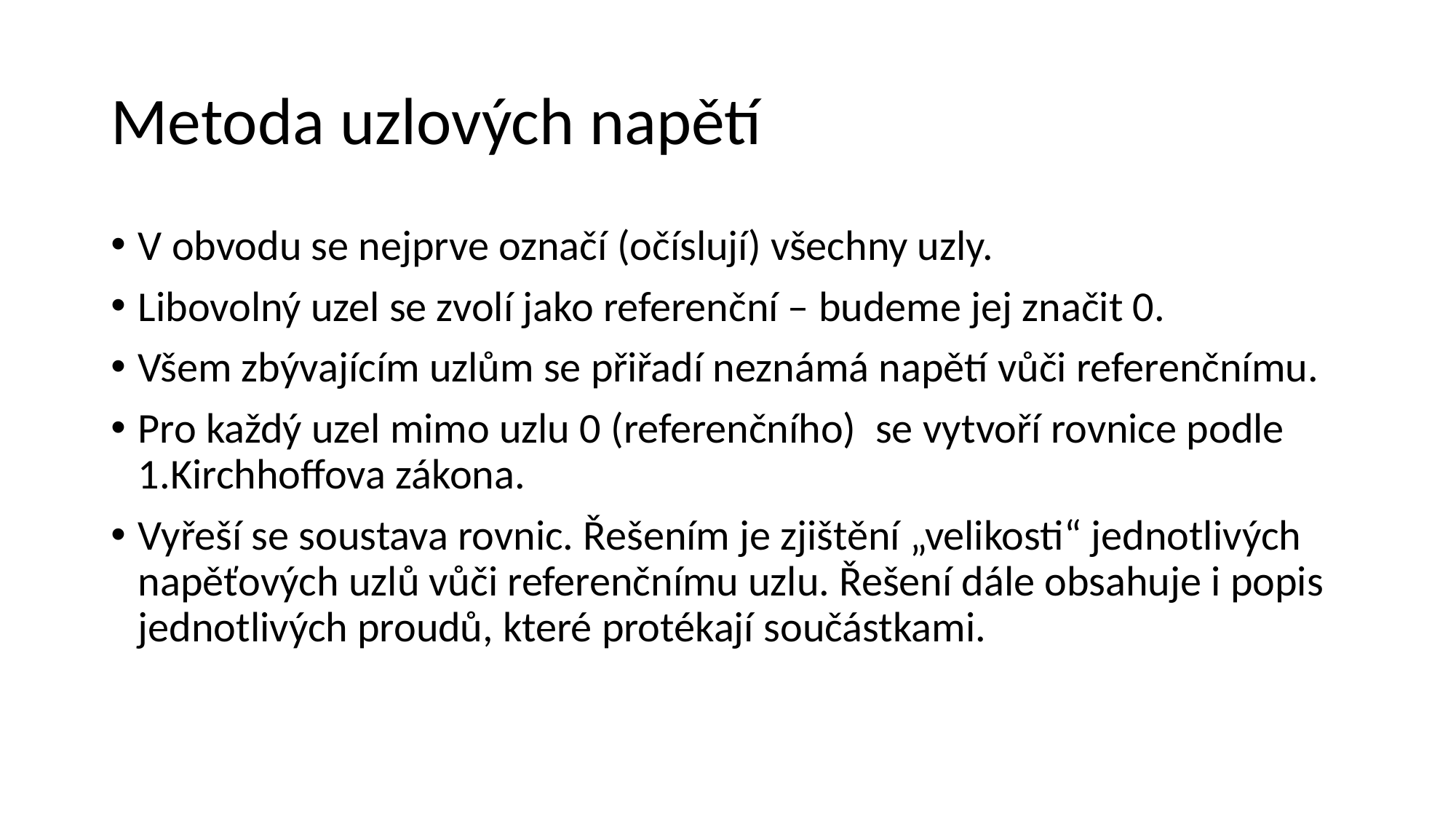

# Metoda uzlových napětí
V obvodu se nejprve označí (očíslují) všechny uzly.
Libovolný uzel se zvolí jako referenční – budeme jej značit 0.
Všem zbývajícím uzlům se přiřadí neznámá napětí vůči referenčnímu.
Pro každý uzel mimo uzlu 0 (referenčního)  se vytvoří rovnice podle 1.Kirchhoffova zákona.
Vyřeší se soustava rovnic. Řešením je zjištění „velikosti“ jednotlivých napěťových uzlů vůči referenčnímu uzlu. Řešení dále obsahuje i popis jednotlivých proudů, které protékají součástkami.